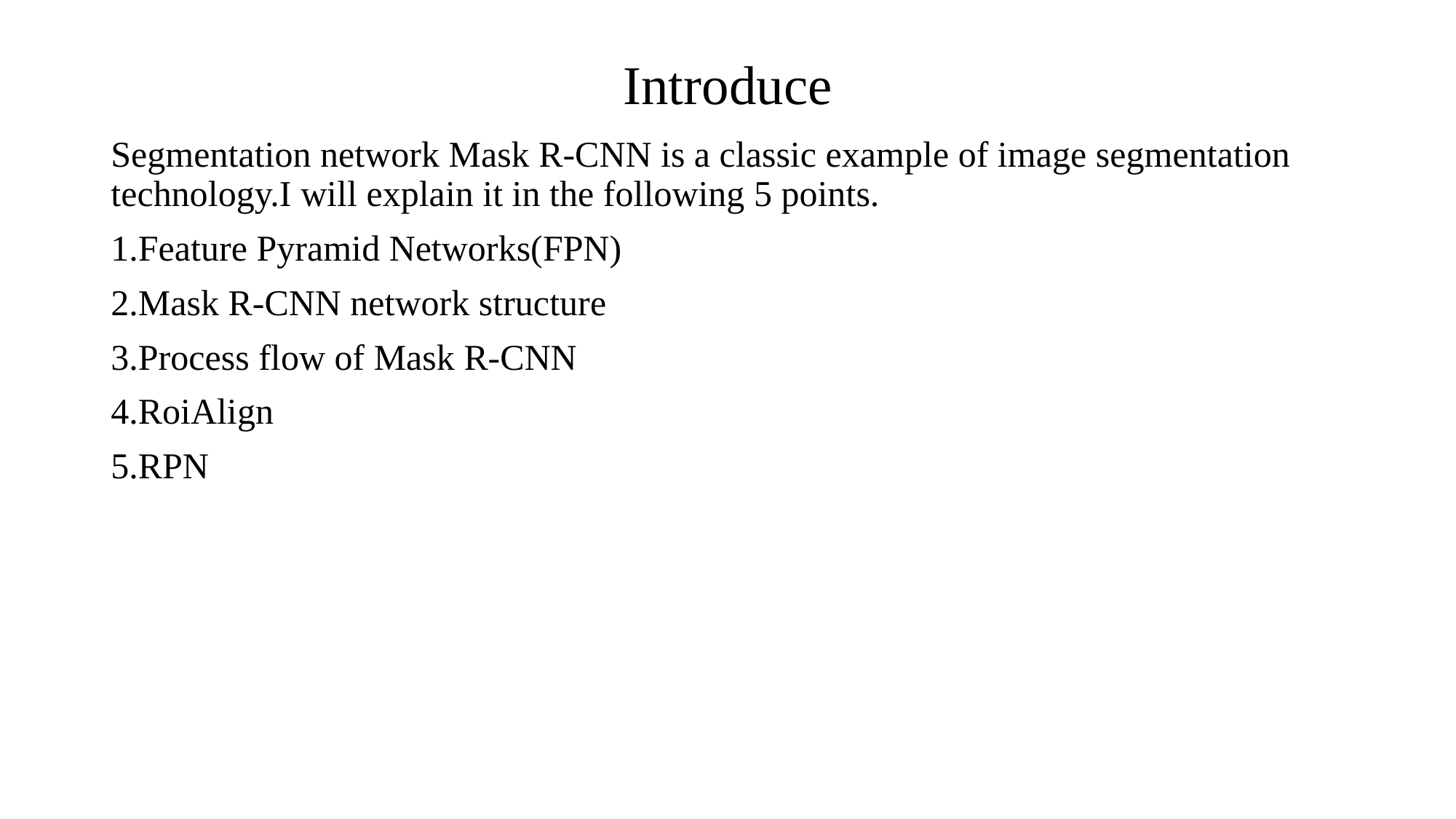

# Introduce
Segmentation network Mask R-CNN is a classic example of image segmentation technology.I will explain it in the following 5 points.
1.Feature Pyramid Networks(FPN)
2.Mask R-CNN network structure
3.Process flow of Mask R-CNN
4.RoiAlign
5.RPN